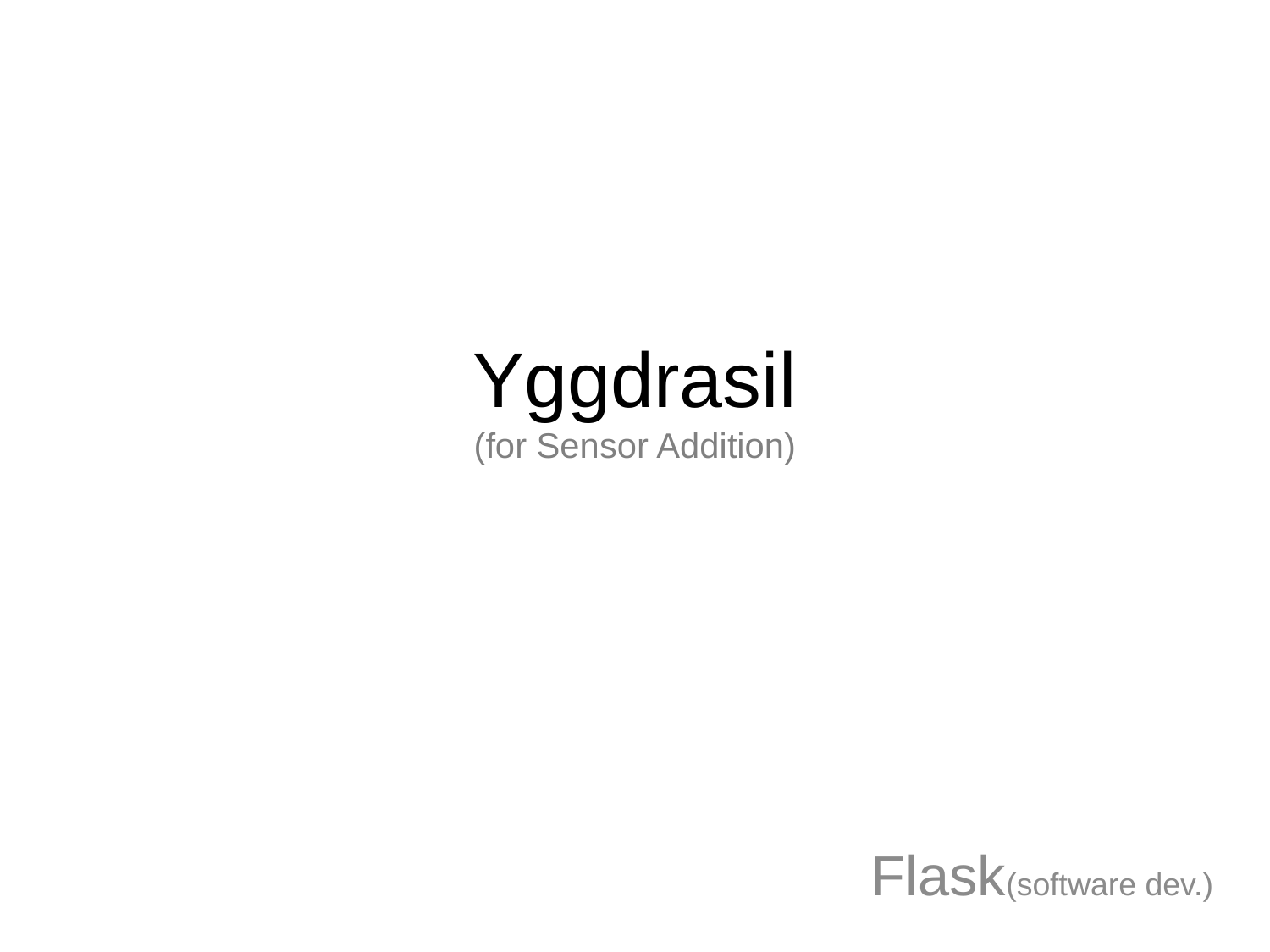

# Yggdrasil (for Sensor Addition)
Flask(software dev.)